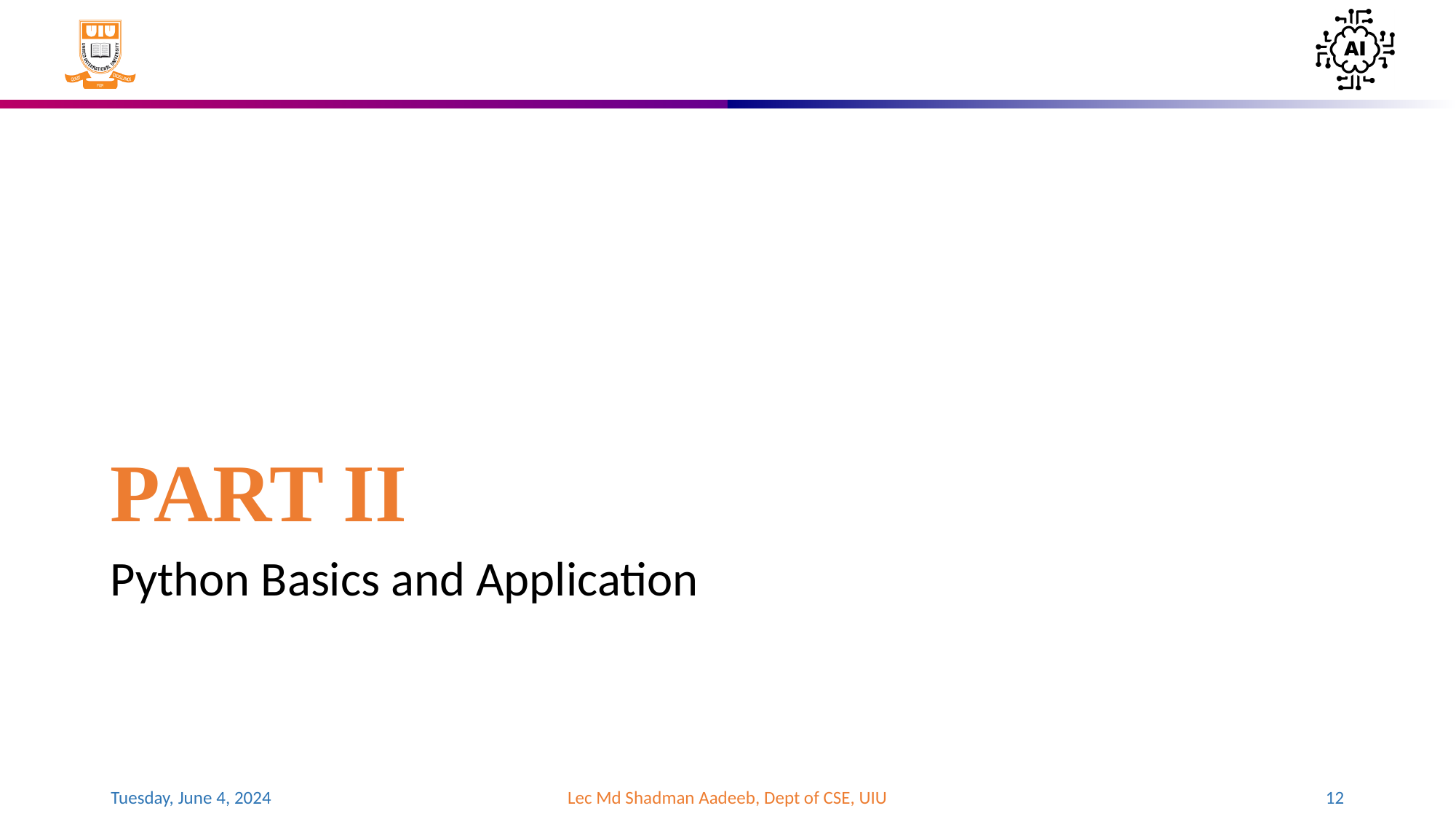

# PART II
Python Basics and Application
Tuesday, June 4, 2024
Lec Md Shadman Aadeeb, Dept of CSE, UIU
12